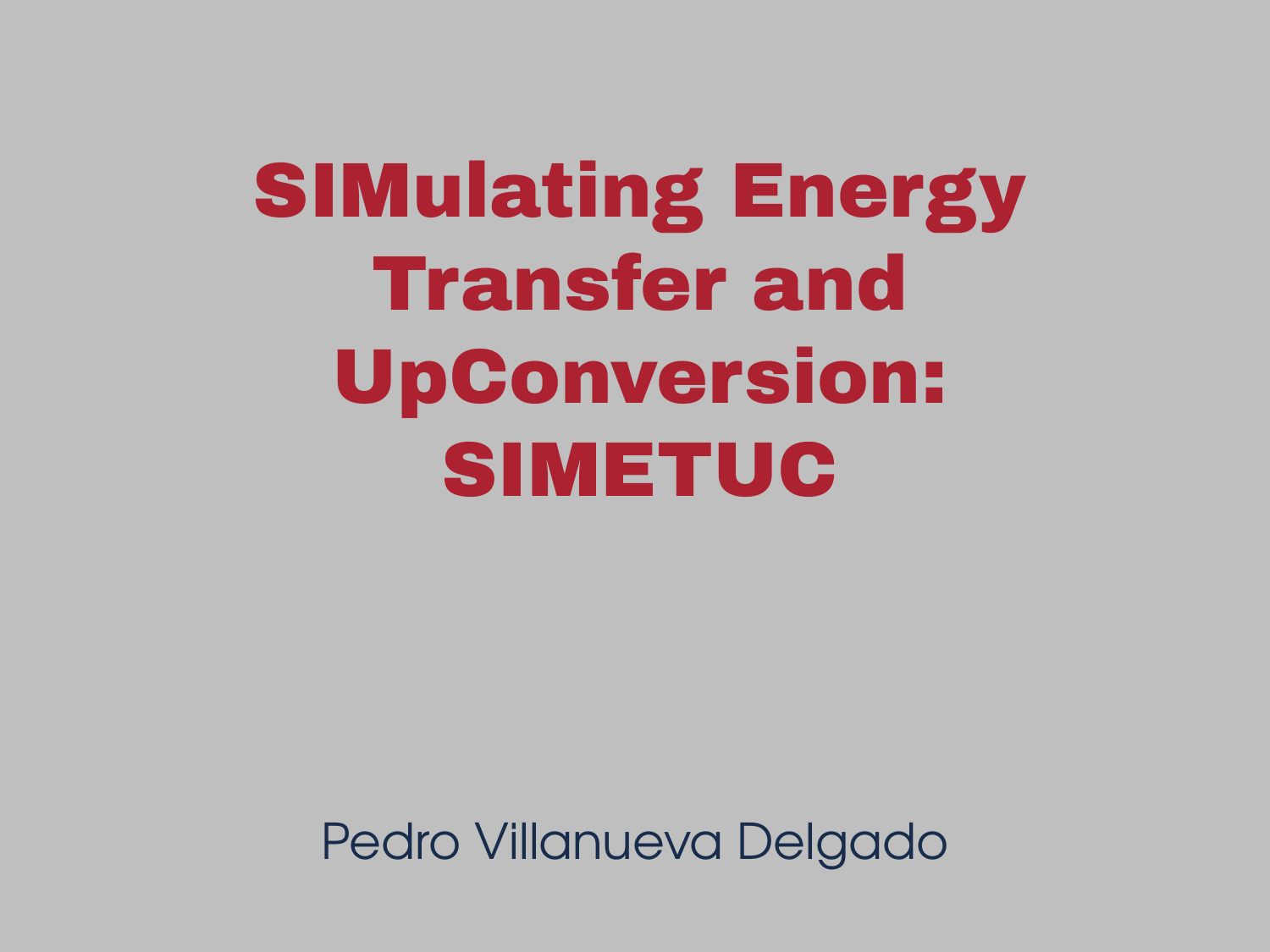

# SIMulating Energy Transfer and UpConversion: SIMETUC
Pedro Villanueva Delgado